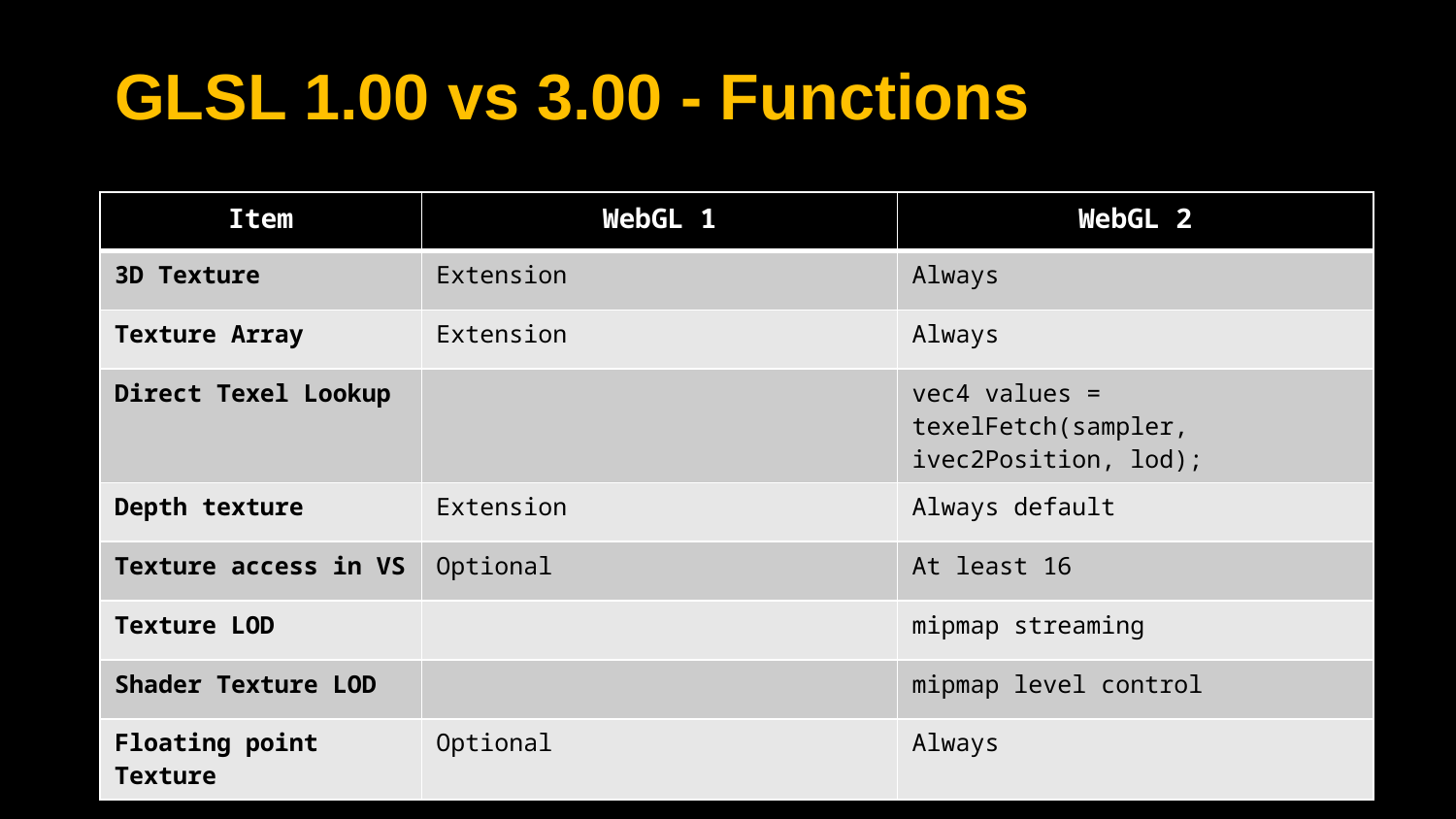

# GLSL 1.00 vs 3.00 - Functions
| Item | WebGL 1 | WebGL 2 |
| --- | --- | --- |
| 3D Texture | Extension | Always |
| Texture Array | Extension | Always |
| Direct Texel Lookup |  | vec4 values = texelFetch(sampler, ivec2Position, lod); |
| Depth texture | Extension | Always default |
| Texture access in VS | Optional | At least 16 |
| Texture LOD |  | mipmap streaming |
| Shader Texture LOD |  | mipmap level control |
| Floating point Texture | Optional | Always |